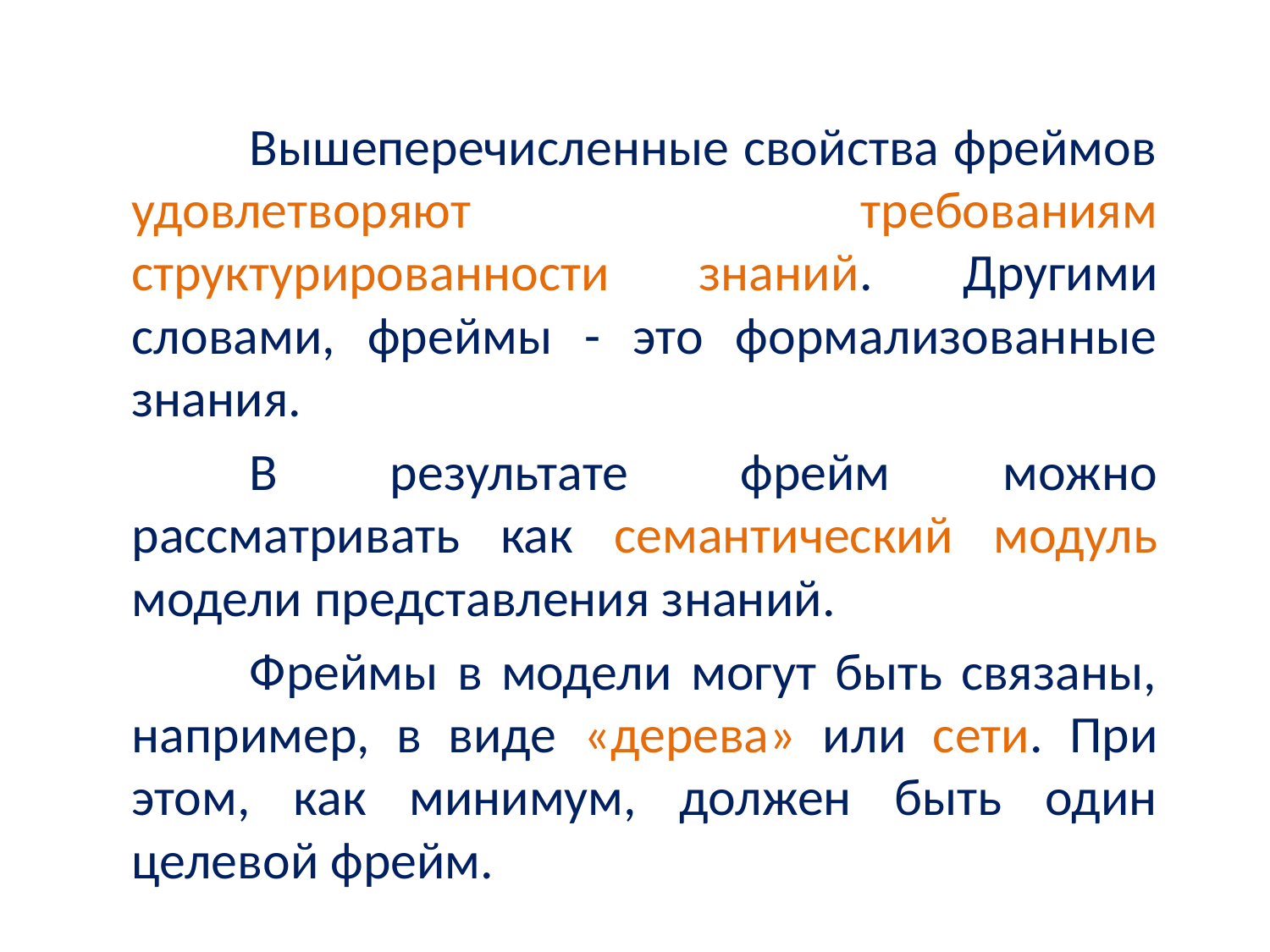

Вышеперечисленные свойства фреймов удовлетворяют требованиям структурированности знаний. Другими словами, фреймы - это формализованные знания.
	В результате фрейм можно рассматривать как семантический модуль модели представления знаний.
	Фреймы в модели могут быть связаны, например, в виде «дерева» или сети. При этом, как минимум, должен быть один целевой фрейм.